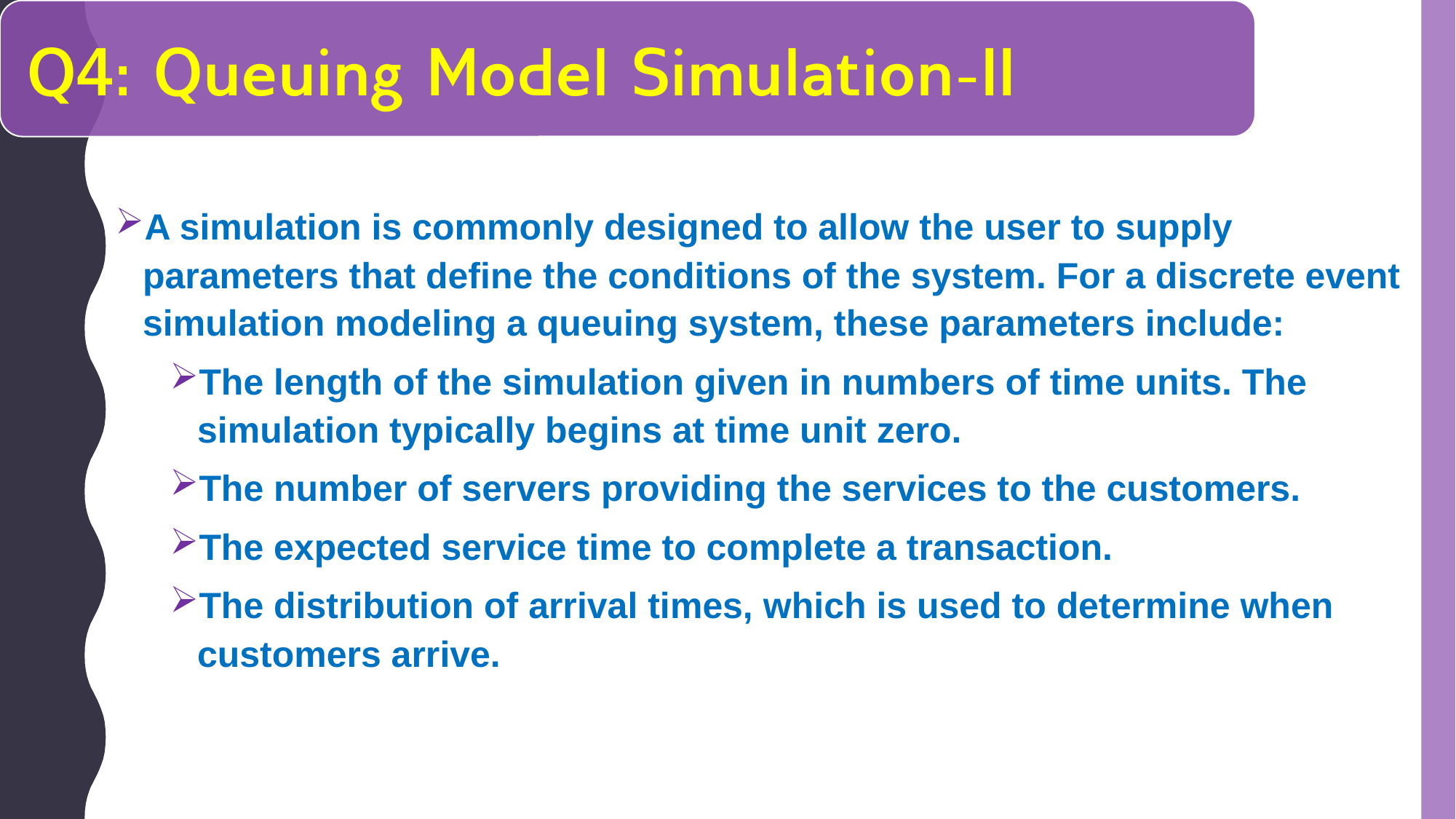

Q4: Queuing Model Simulation-II
A simulation is commonly designed to allow the user to supply parameters that define the conditions of the system. For a discrete event simulation modeling a queuing system, these parameters include:
The length of the simulation given in numbers of time units. The simulation typically begins at time unit zero.
The number of servers providing the services to the customers.
The expected service time to complete a transaction.
The distribution of arrival times, which is used to determine when customers arrive.